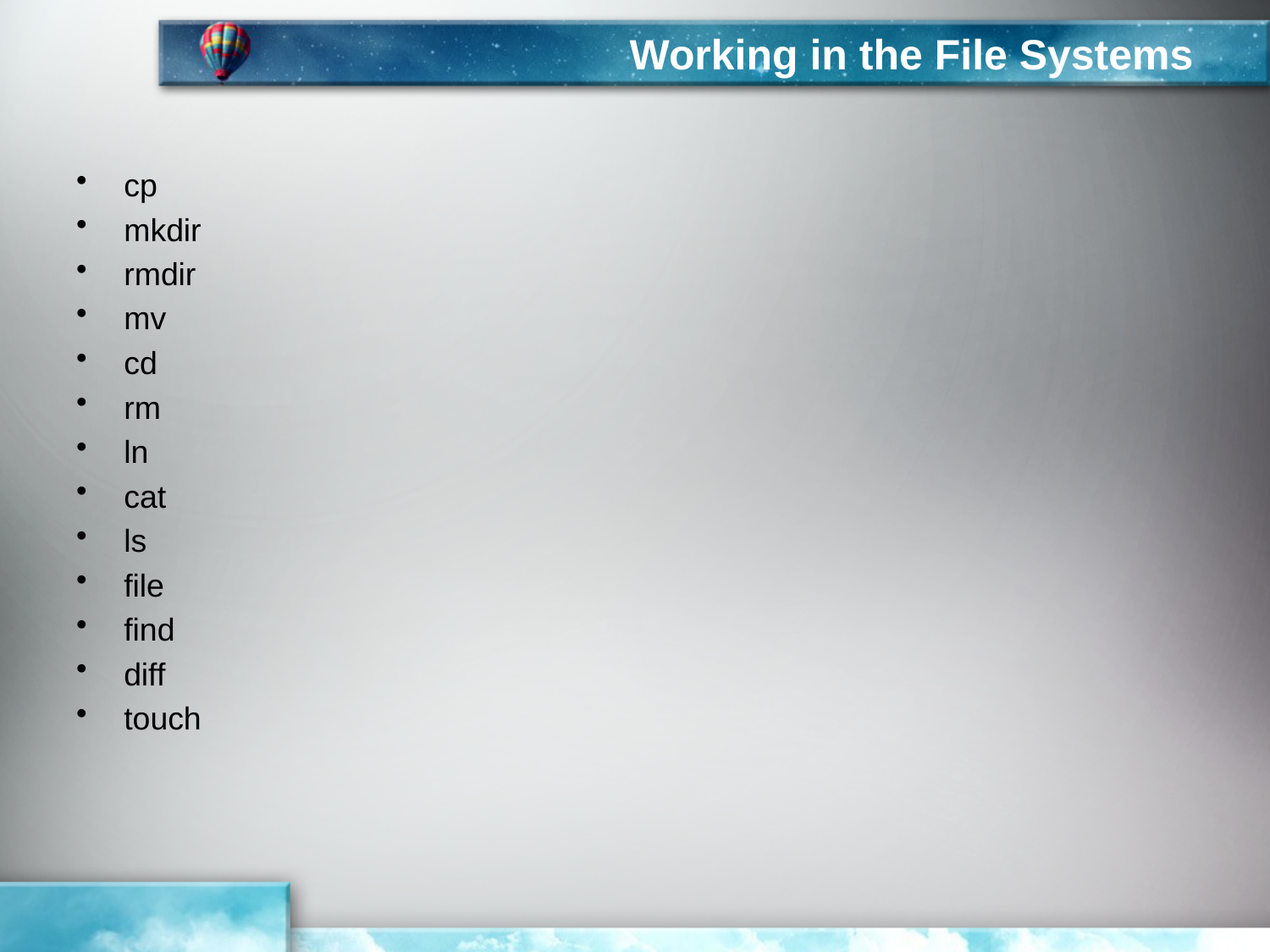

# Working in the File Systems
cp
mkdir
rmdir
mv
cd
rm
ln
cat
ls
file
find
diff
touch